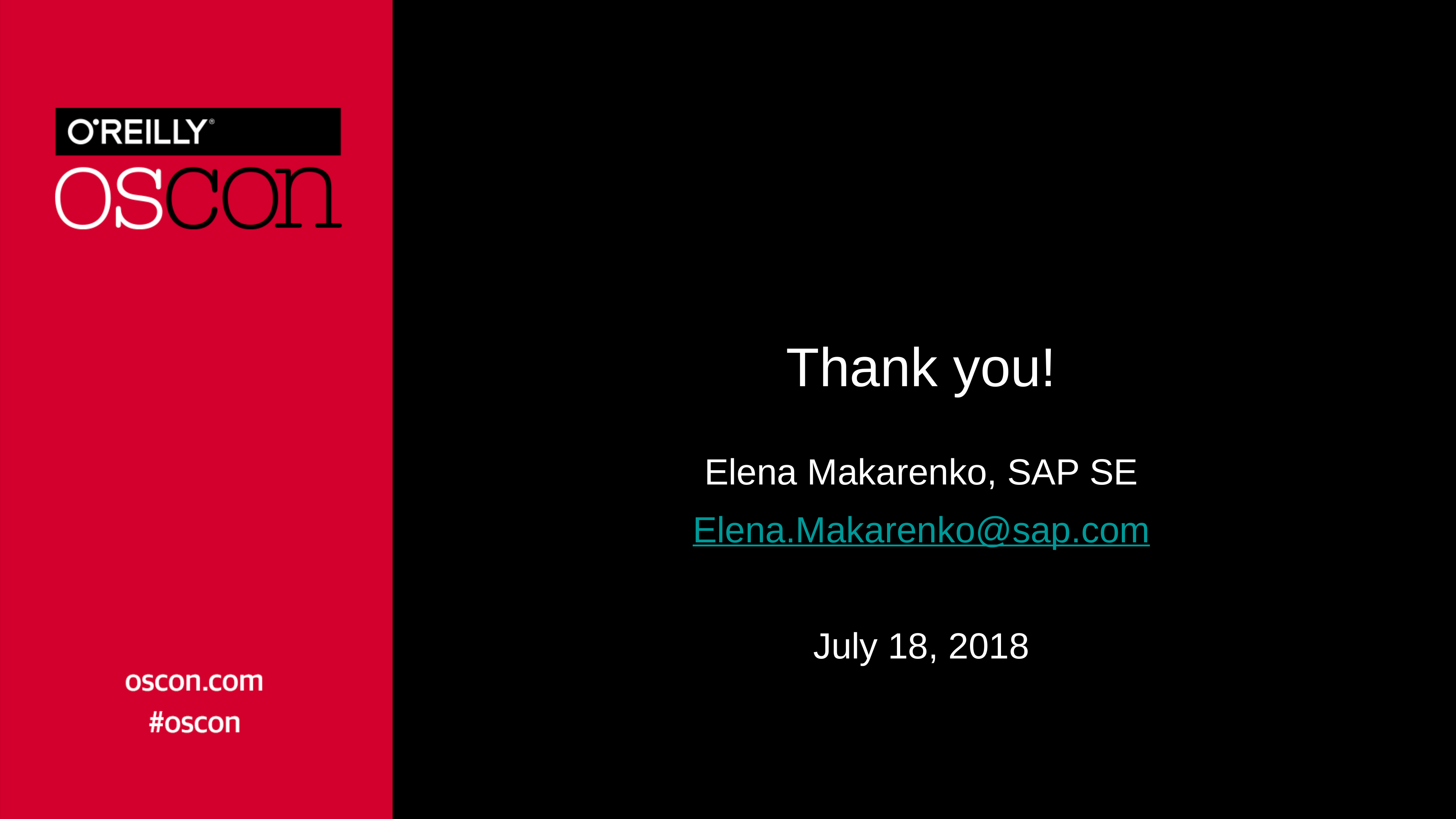

# Thank you!
Elena Makarenko, SAP SE
Elena.Makarenko@sap.com

July 18, 2018